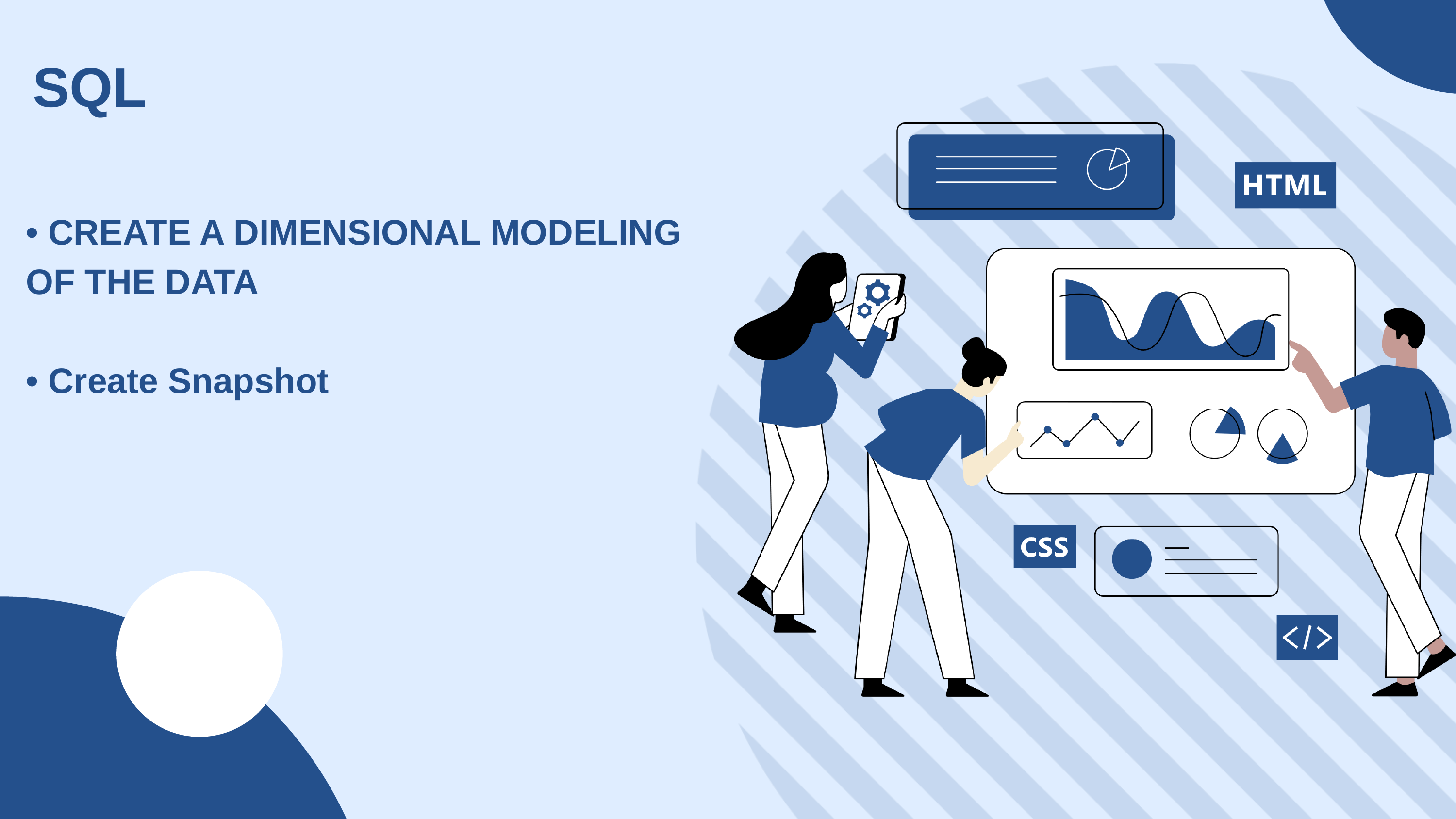

SQL

• CREATE A DIMENSIONAL MODELING OF THE DATA

• Create Snapshot